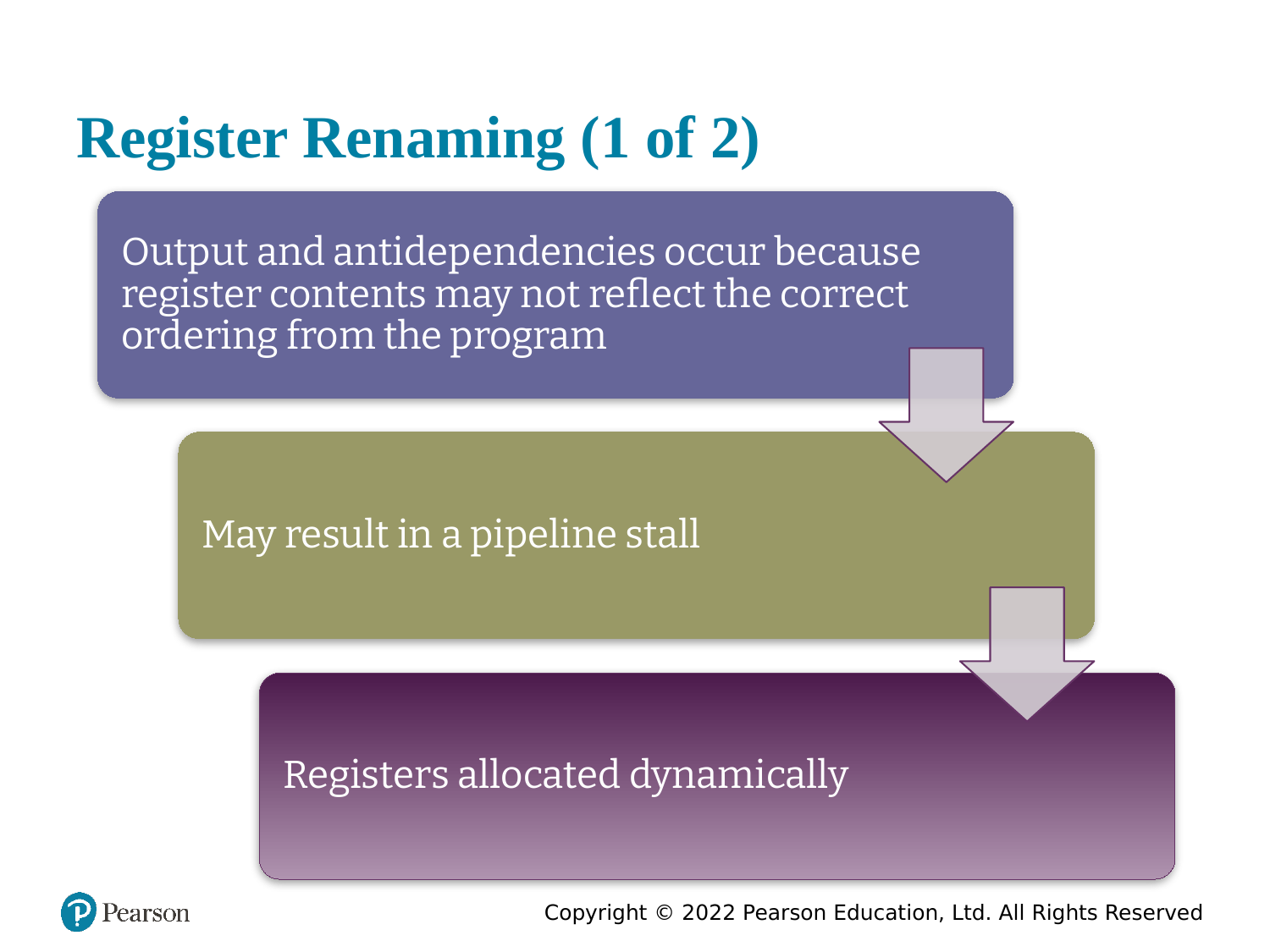

# Register Renaming (1 of 2)
Output and antidependencies occur because register contents may not reflect the correct ordering from the program
May result in a pipeline stall
Registers allocated dynamically